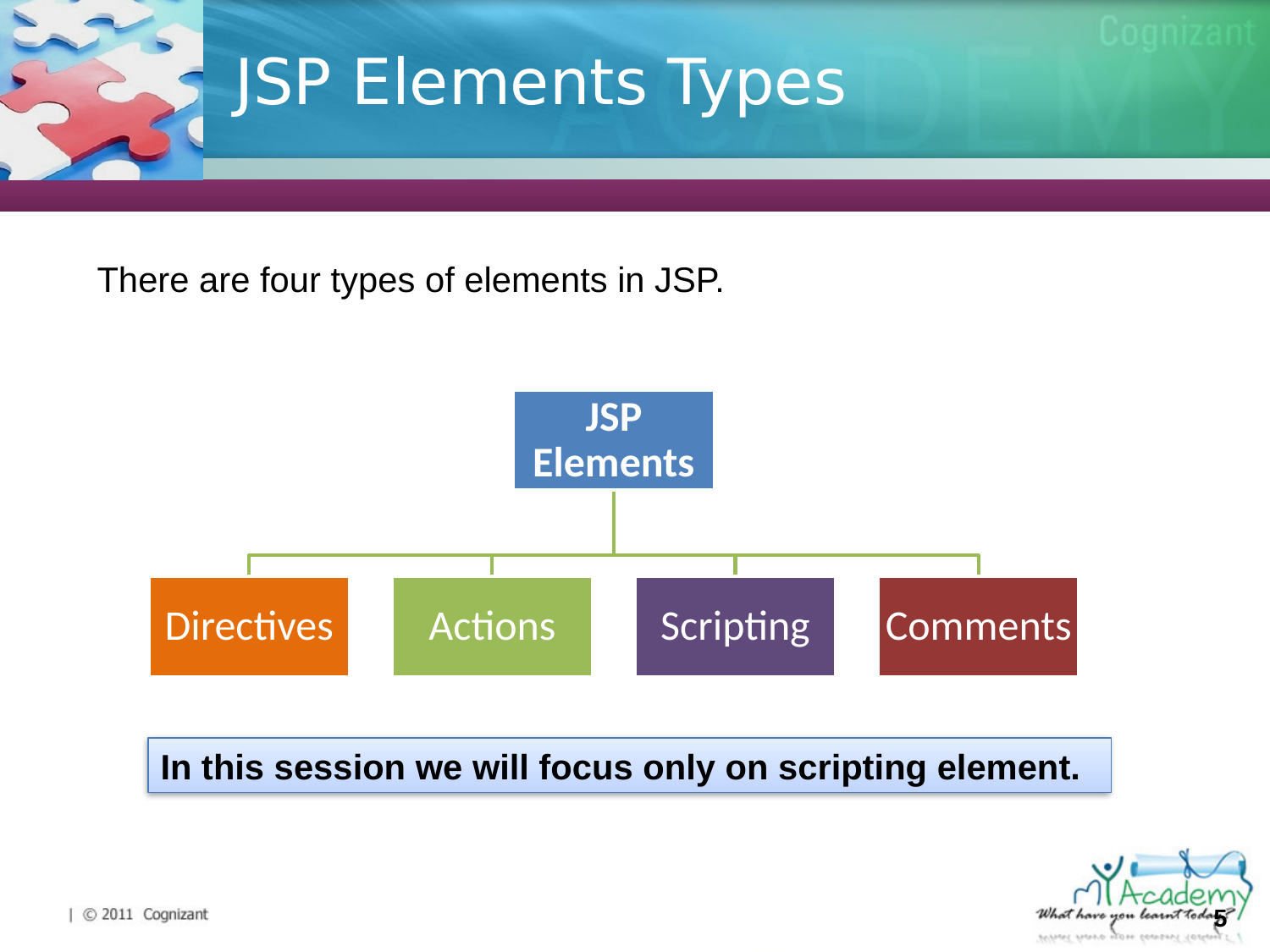

# JSP Elements Types
JSP Elements
Directives
Actions
Scripting
Comments
There are four types of elements in JSP.
In this session we will focus only on scripting element.
5